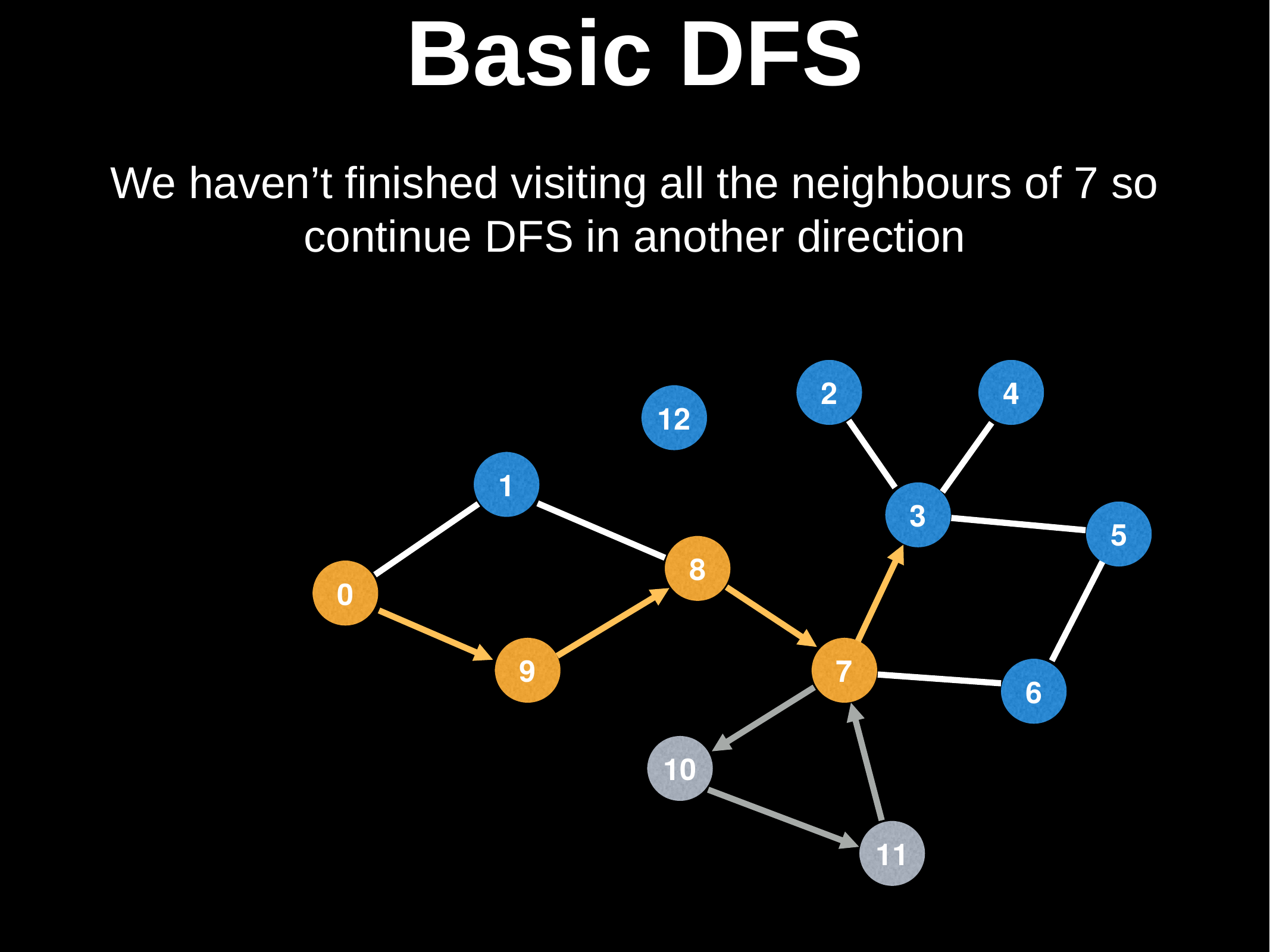

# Basic DFS
We haven’t finished visiting all the neighbours of 7 so continue DFS in another direction
2
4
12

1
3
5

8

0

9
7
6

10

11